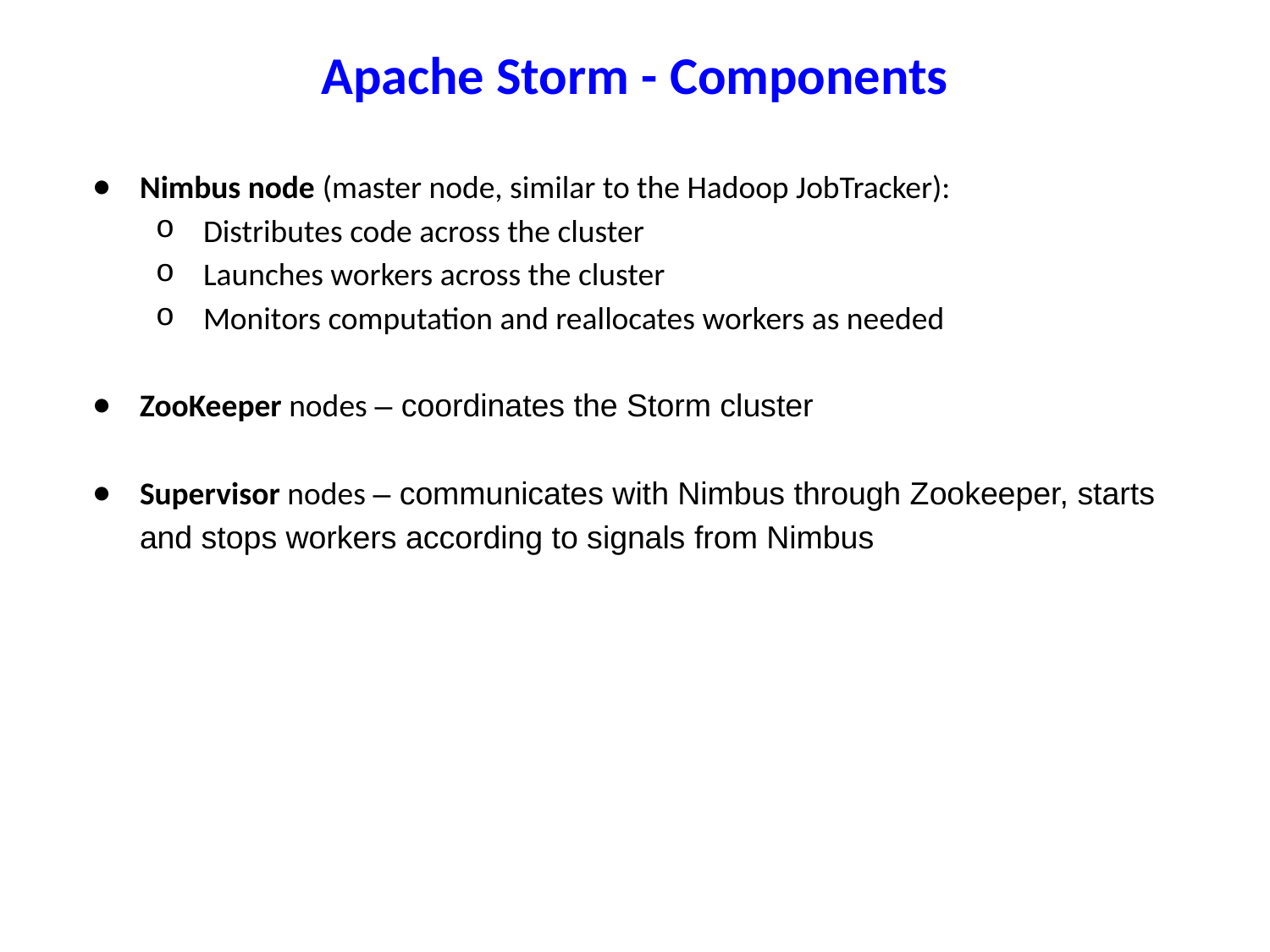

# Apache Storm - Components

Nimbus node (master node, similar to the Hadoop JobTracker):
Distributes code across the cluster
Launches workers across the cluster
Monitors computation and reallocates workers as needed

ZooKeeper nodes – coordinates the Storm cluster

Supervisor nodes – communicates with Nimbus through Zookeeper, starts and stops workers according to signals from Nimbus